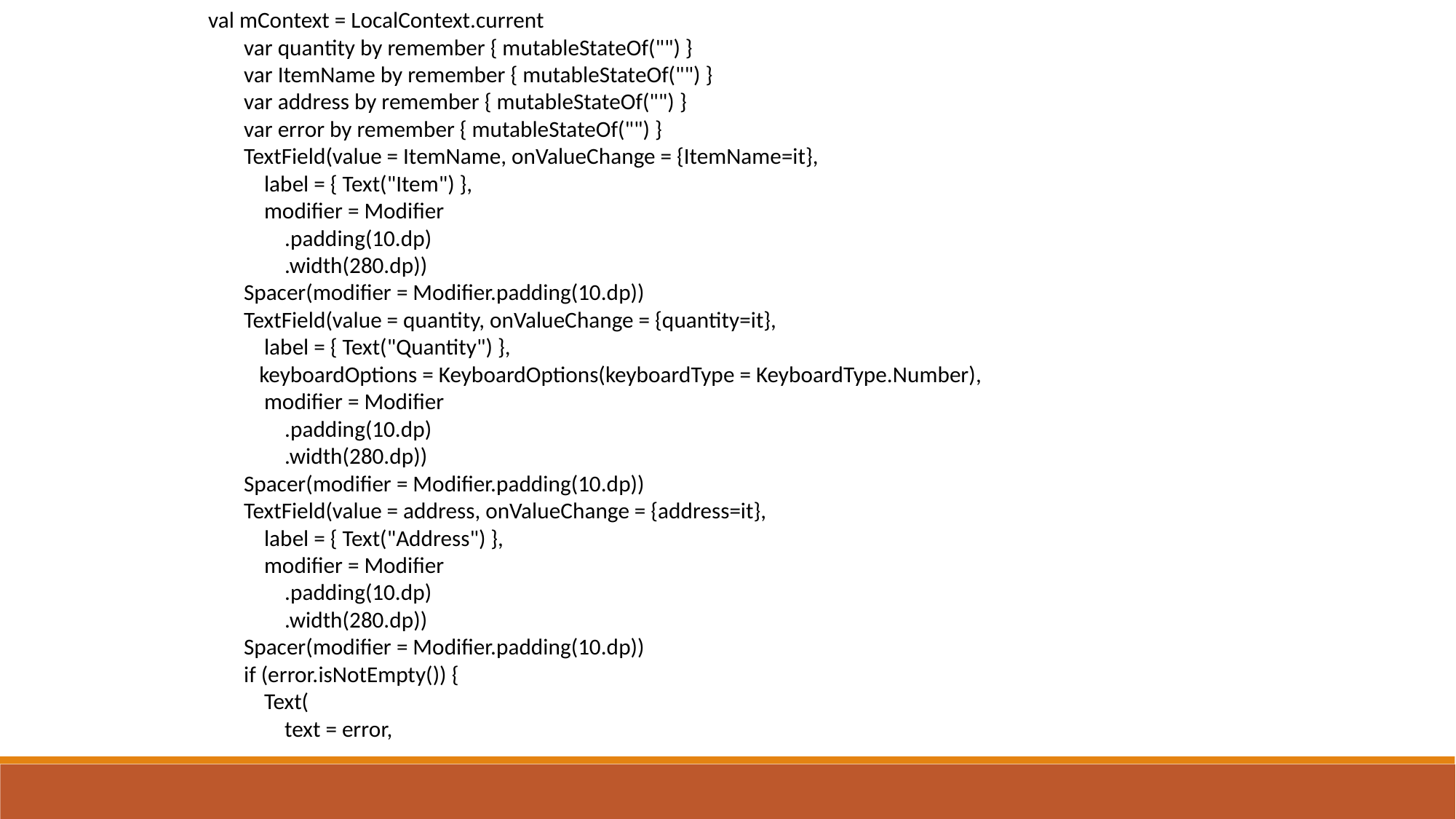

val mContext = LocalContext.current
        var quantity by remember { mutableStateOf("") }
        var ItemName by remember { mutableStateOf("") }
        var address by remember { mutableStateOf("") }
        var error by remember { mutableStateOf("") }
        TextField(value = ItemName, onValueChange = {ItemName=it},
            label = { Text("Item") },
            modifier = Modifier
                .padding(10.dp)
                .width(280.dp))
        Spacer(modifier = Modifier.padding(10.dp))
        TextField(value = quantity, onValueChange = {quantity=it},
            label = { Text("Quantity") },
           keyboardOptions = KeyboardOptions(keyboardType = KeyboardType.Number),
            modifier = Modifier
                .padding(10.dp)
                .width(280.dp))
        Spacer(modifier = Modifier.padding(10.dp))
        TextField(value = address, onValueChange = {address=it},
            label = { Text("Address") },
            modifier = Modifier
                .padding(10.dp)
                .width(280.dp))
        Spacer(modifier = Modifier.padding(10.dp))
        if (error.isNotEmpty()) {
            Text(
                text = error,